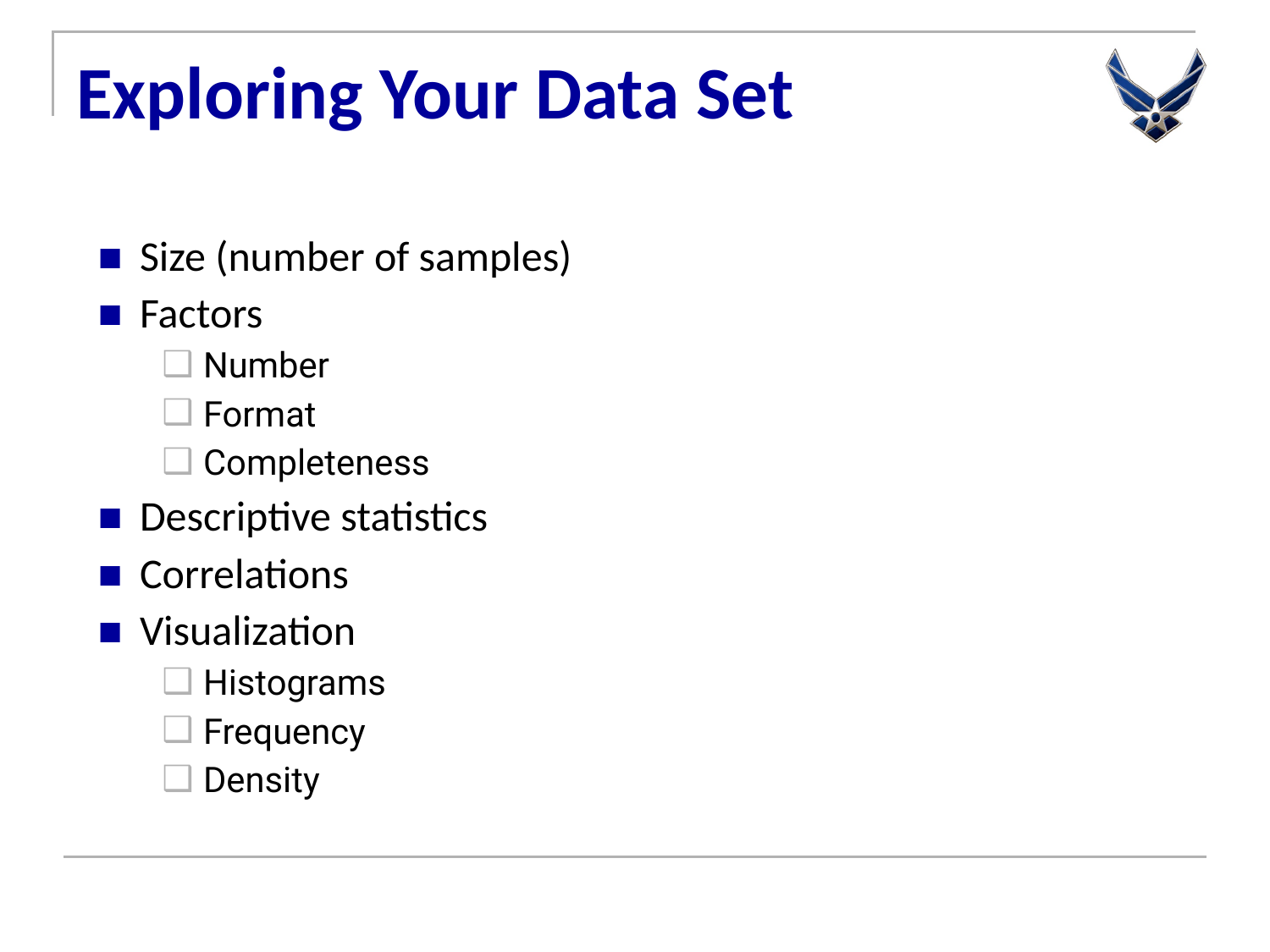

# Exploring Your Data Set
Size (number of samples)
Factors
Number
Format
Completeness
Descriptive statistics
Correlations
Visualization
Histograms
Frequency
Density